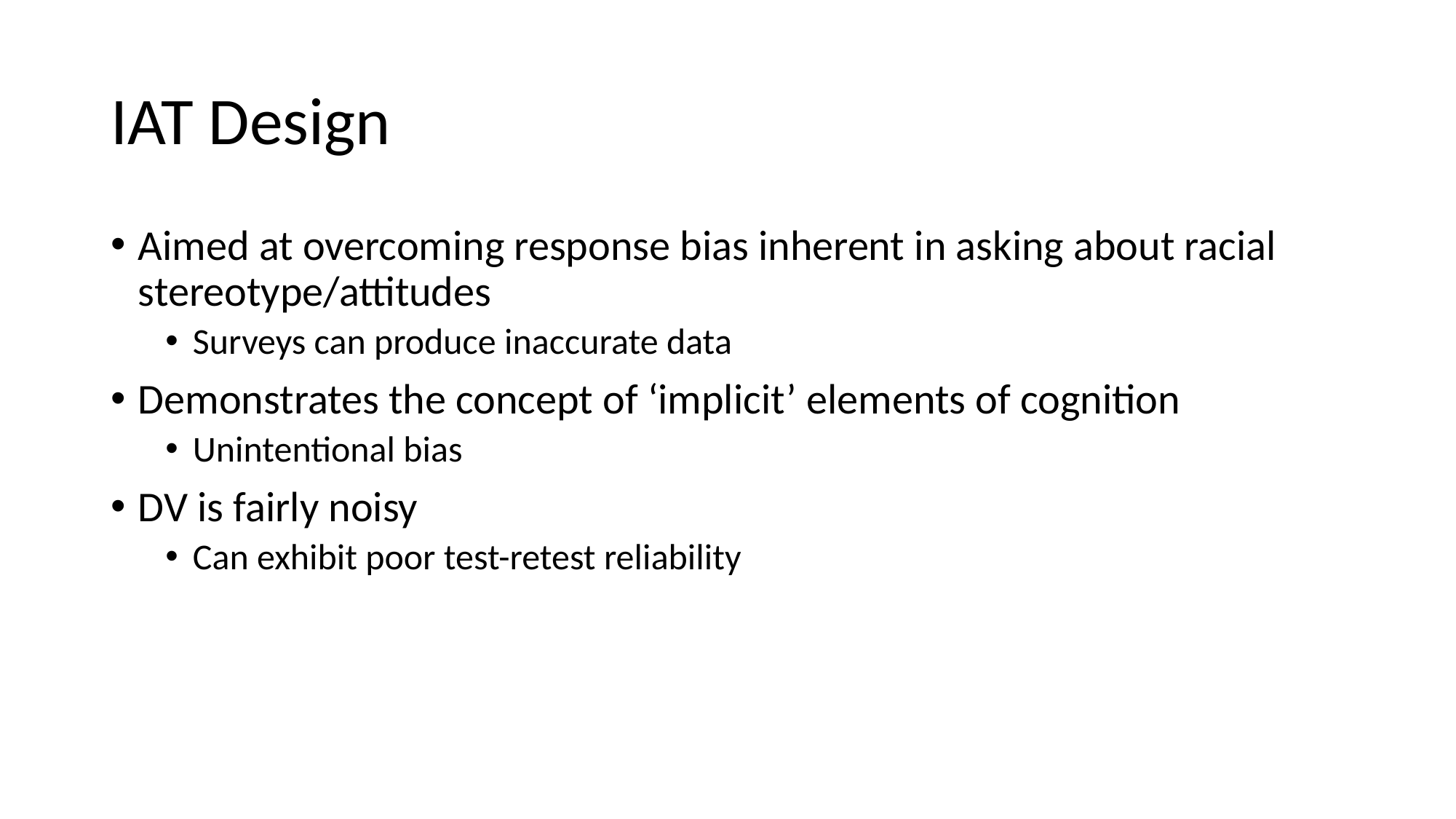

# IAT Design
Aimed at overcoming response bias inherent in asking about racial stereotype/attitudes
Surveys can produce inaccurate data
Demonstrates the concept of ‘implicit’ elements of cognition
Unintentional bias
DV is fairly noisy
Can exhibit poor test-retest reliability